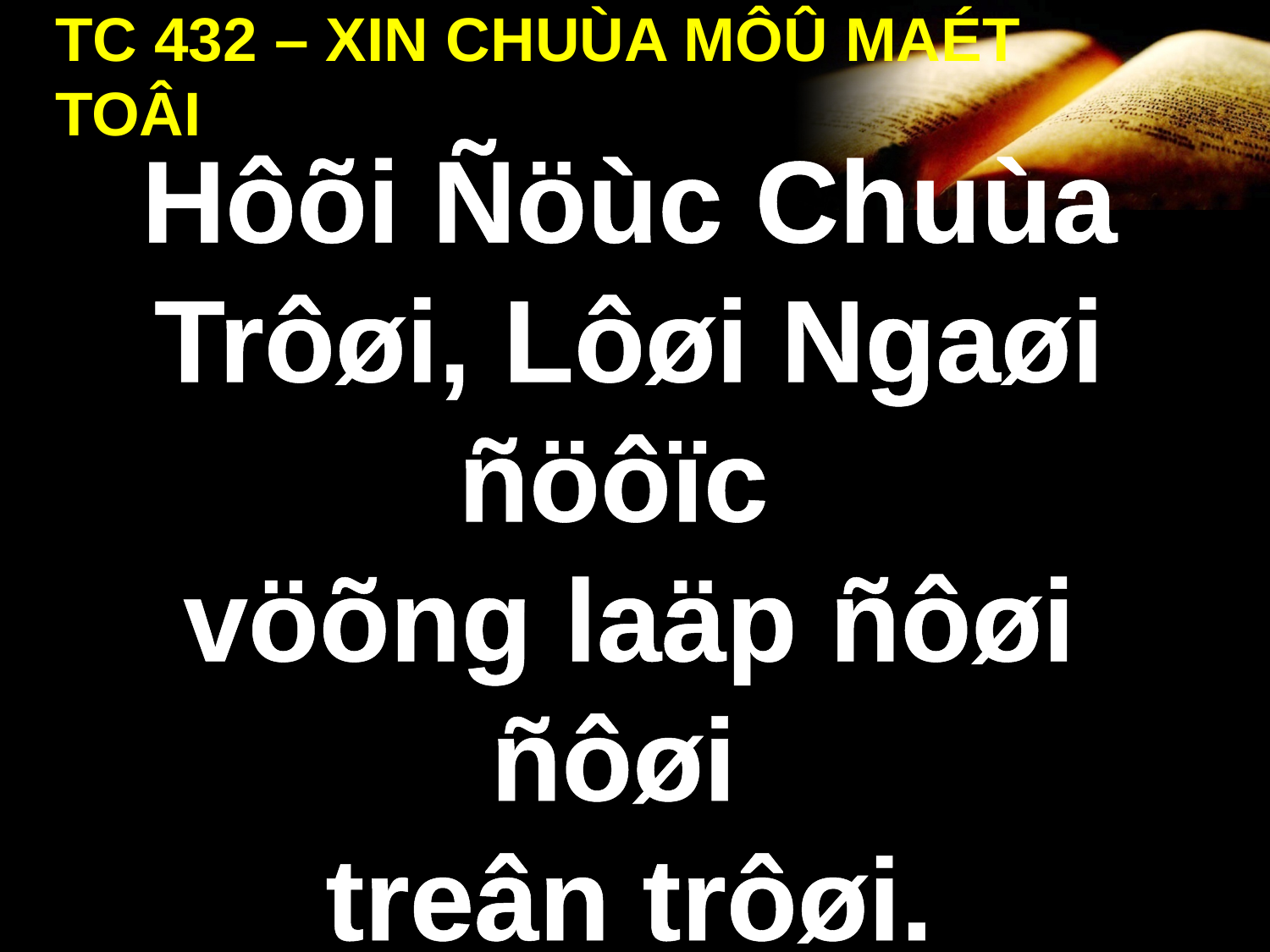

TC 432 – XIN CHUÙA MÔÛ MAÉT TOÂI
Hôõi Ñöùc Chuùa Trôøi, Lôøi Ngaøi ñöôïc
vöõng laäp ñôøi ñôøi
treân trôøi.